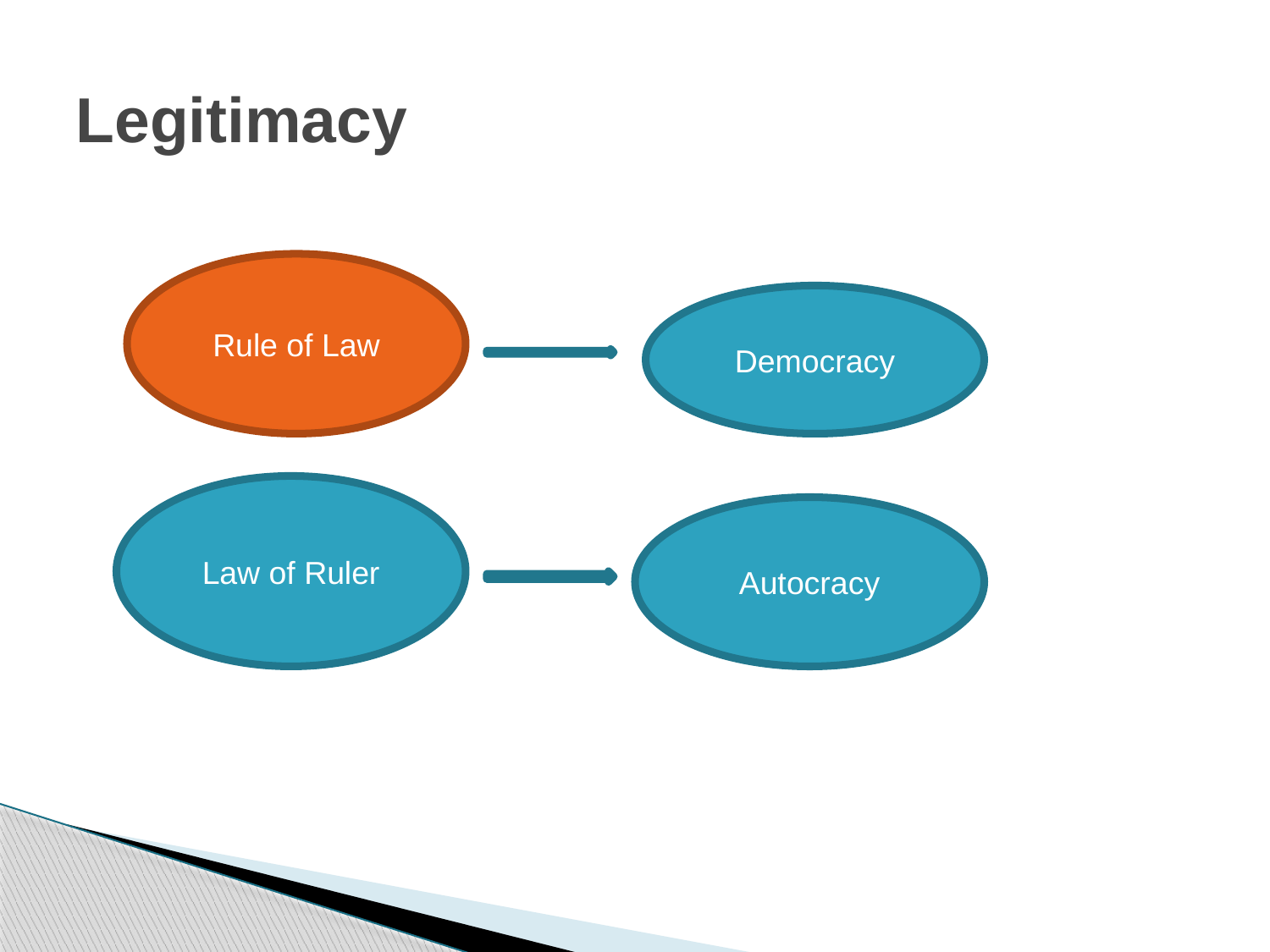

# Legitimacy

Rule of Law
Democracy

Law of Ruler
Autocracy